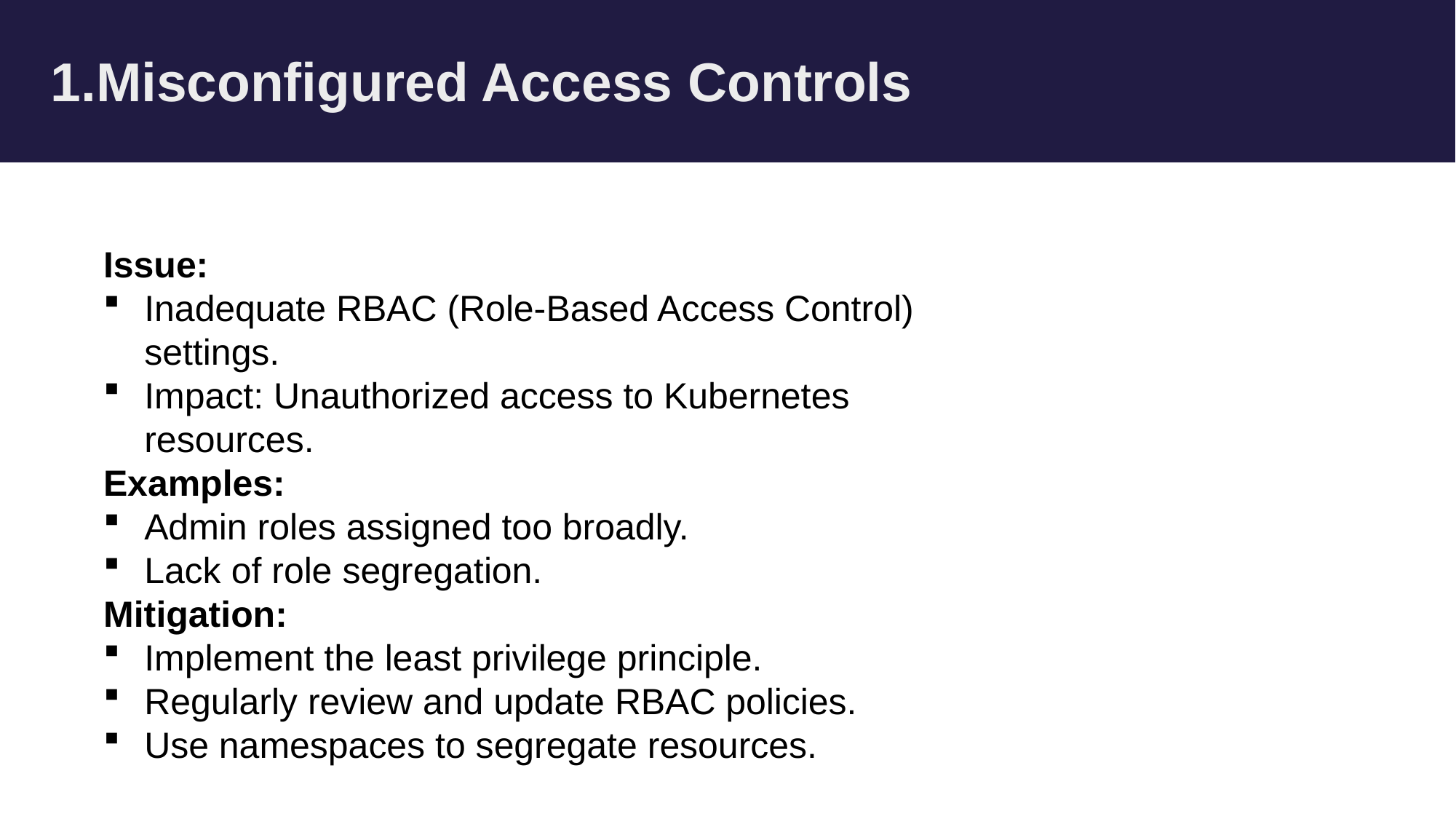

1.Misconfigured Access Controls

Issue:
Inadequate RBAC (Role-Based Access Control) settings.
Impact: Unauthorized access to Kubernetes resources.
Examples:
Admin roles assigned too broadly.
Lack of role segregation.
Mitigation:
Implement the least privilege principle.
Regularly review and update RBAC policies.
Use namespaces to segregate resources.